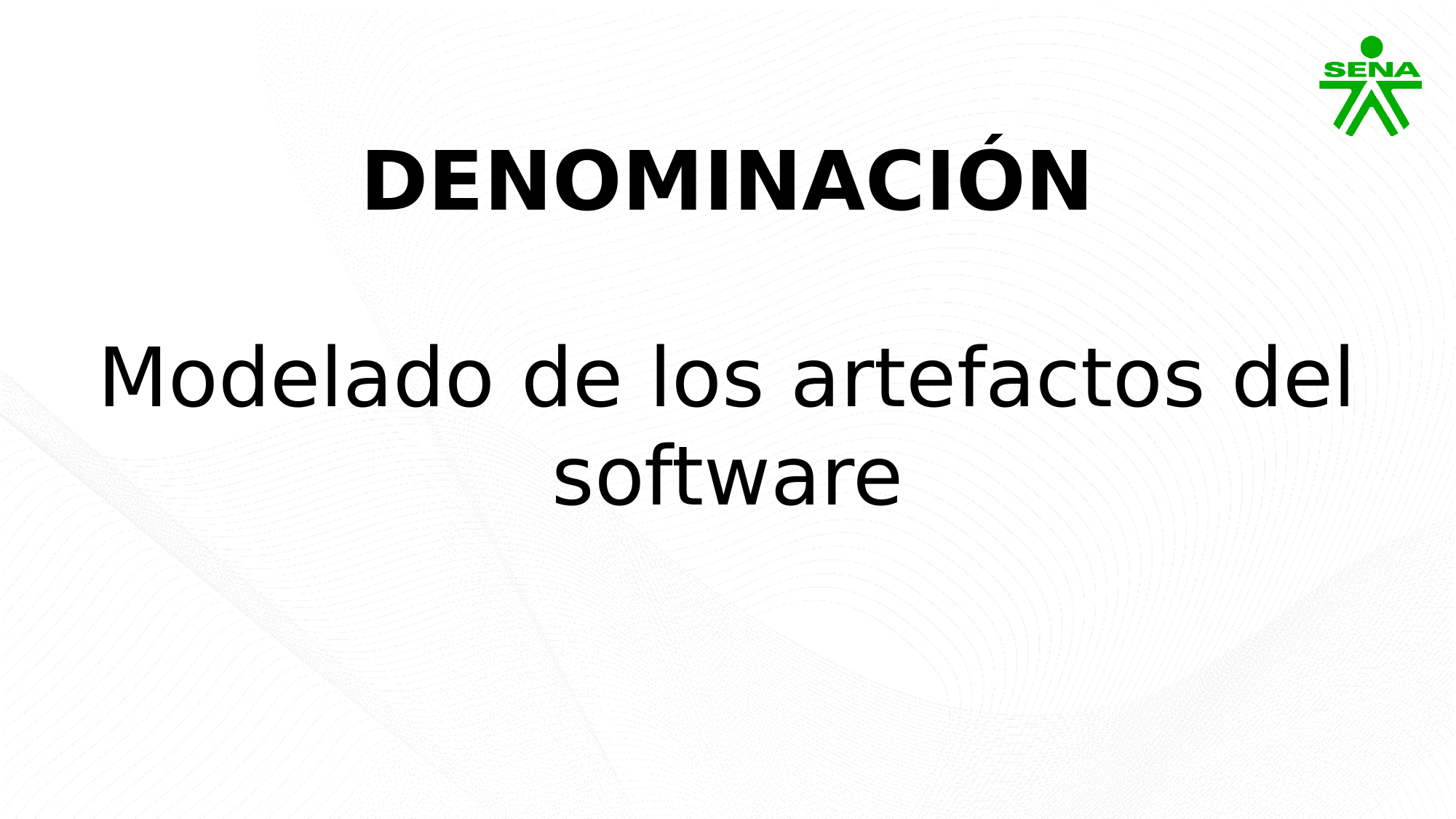

DENOMINACIÓN

Modelado de los artefactos del software